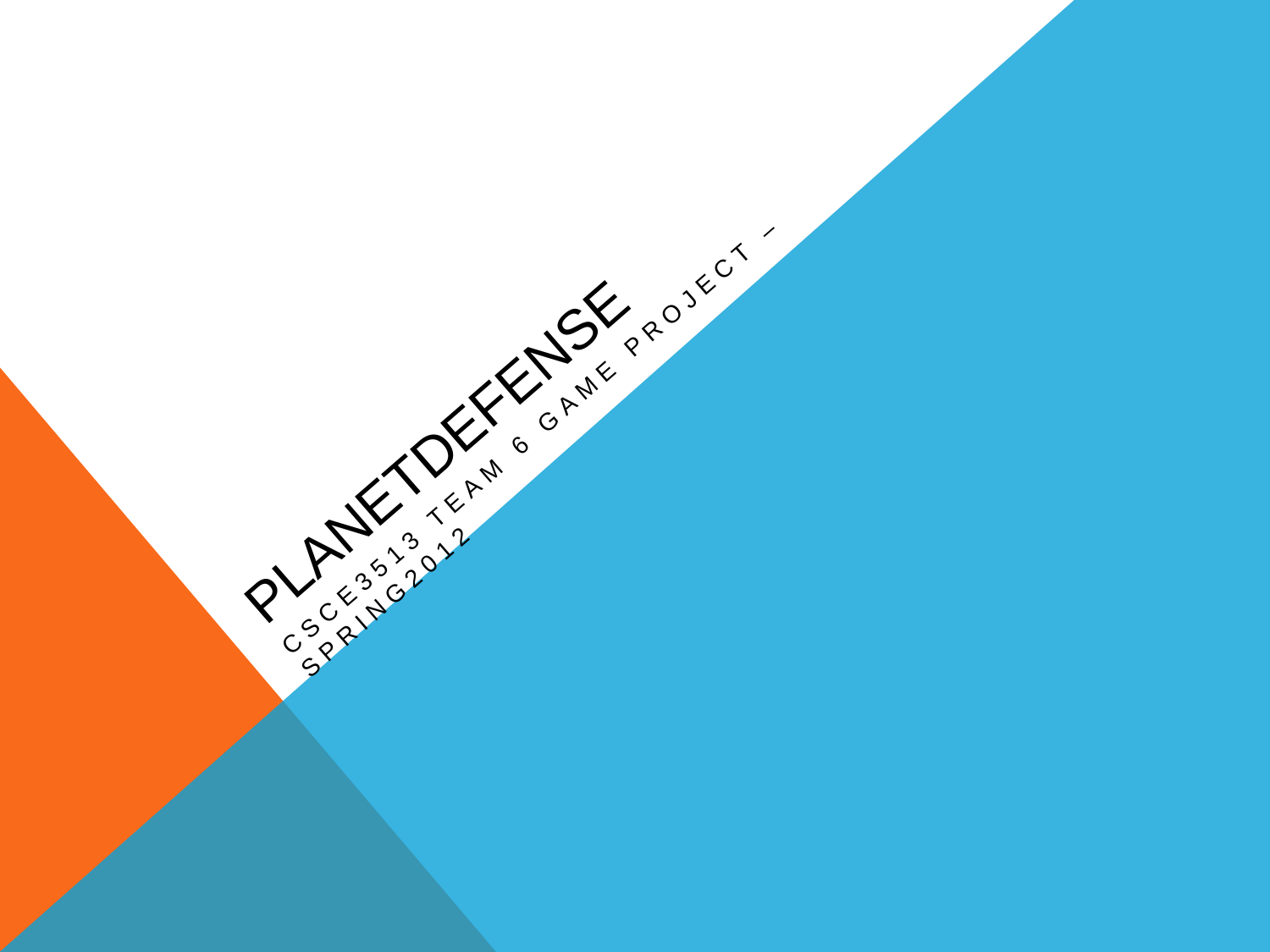

# PlanetDEfense
Csce3513 Team 6 game Project – Spring2012